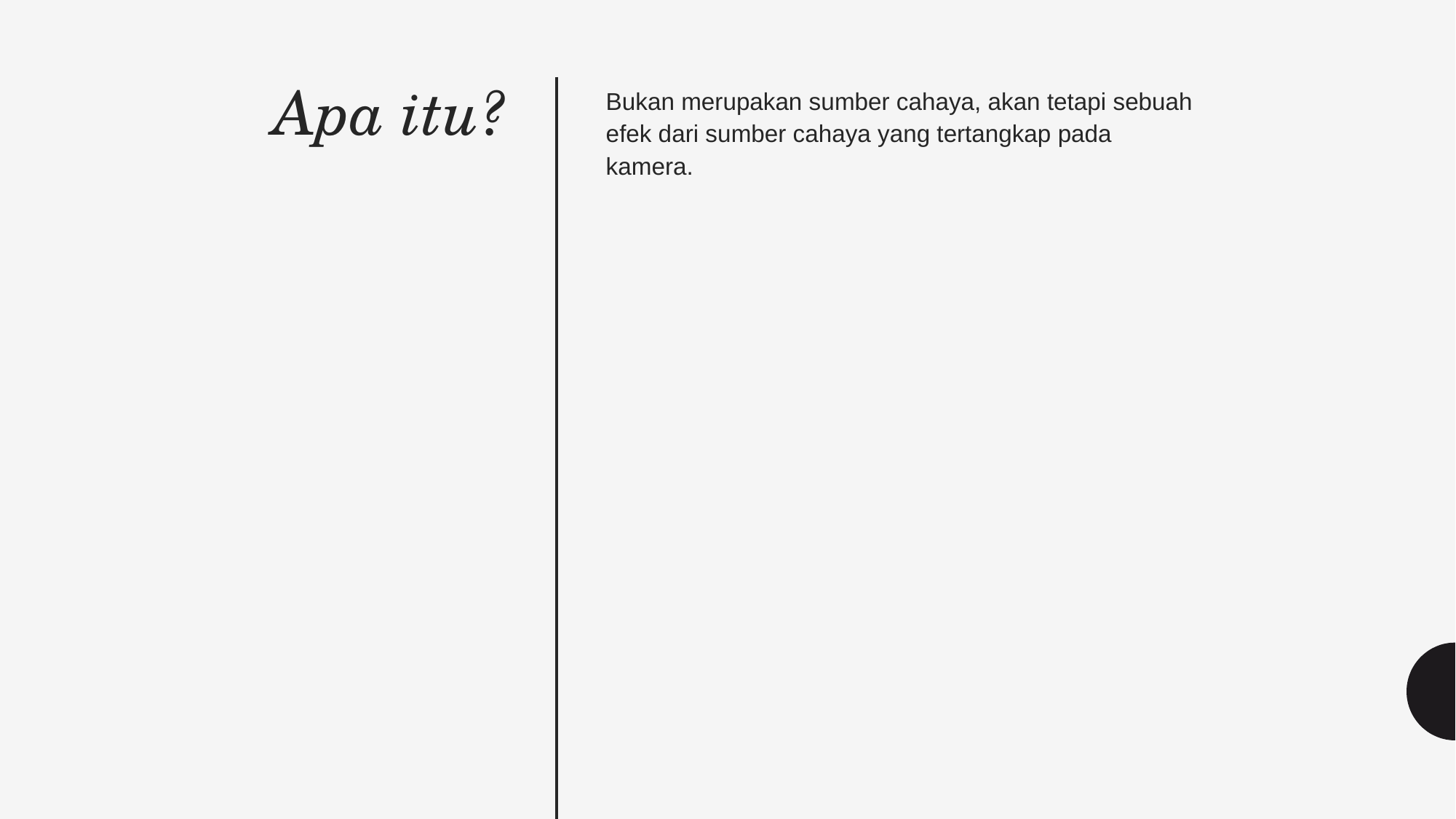

# Apa itu?
Bukan merupakan sumber cahaya, akan tetapi sebuah efek dari sumber cahaya yang tertangkap pada kamera.